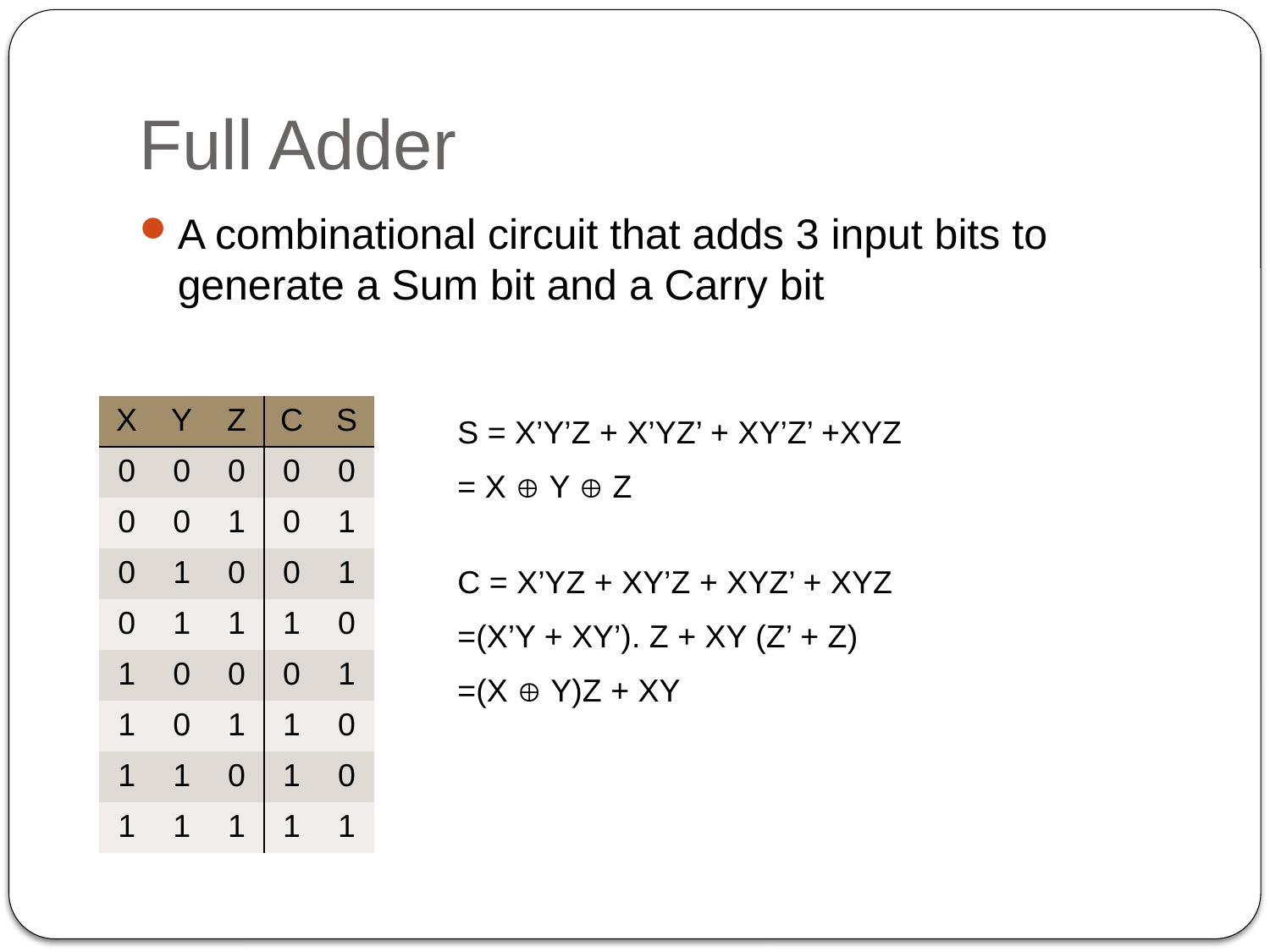

# Full Adder
A combinational circuit that adds 3 input bits to generate a Sum bit and a Carry bit
| X | Y | Z | C | S |
| --- | --- | --- | --- | --- |
| 0 | 0 | 0 | 0 | 0 |
| 0 | 0 | 1 | 0 | 1 |
| 0 | 1 | 0 | 0 | 1 |
| 0 | 1 | 1 | 1 | 0 |
| 1 | 0 | 0 | 0 | 1 |
| 1 | 0 | 1 | 1 | 0 |
| 1 | 1 | 0 | 1 | 0 |
| 1 | 1 | 1 | 1 | 1 |
S = X’Y’Z + X’YZ’ + XY’Z’ +XYZ
= X ⊕ Y ⊕ Z
C = X’YZ + XY’Z + XYZ’ + XYZ
=(X’Y + XY’). Z + XY (Z’ + Z)
=(X ⊕ Y)Z + XY